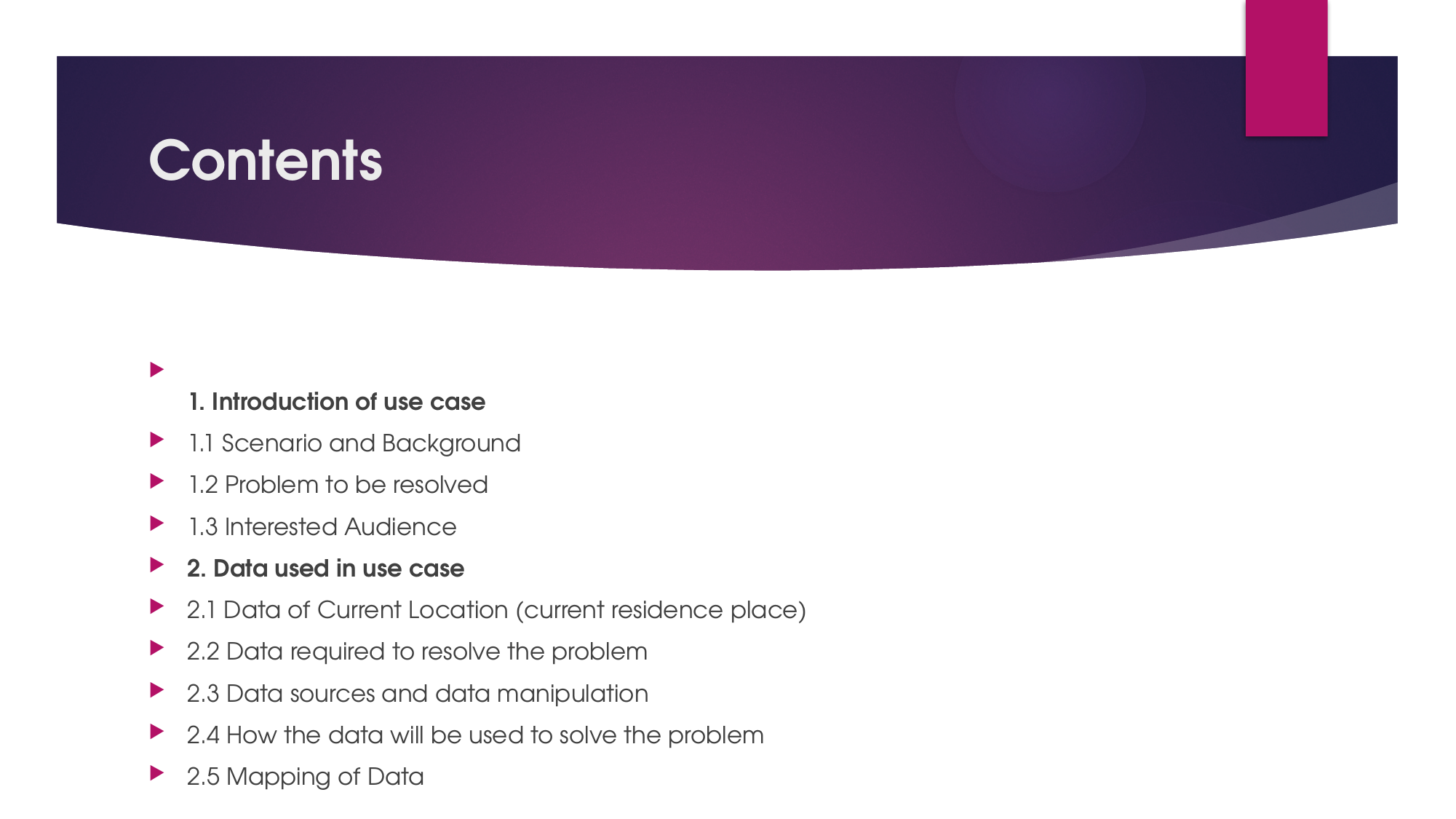

# Contents

1. Introduction of use case
1.1 Scenario and Background
1.2 Problem to be resolved
1.3 Interested Audience
2. Data used in use case
2.1 Data of Current Location (current residence place)
2.2 Data required to resolve the problem
2.3 Data sources and data manipulation
2.4 How the data will be used to solve the problem
2.5 Mapping of Data